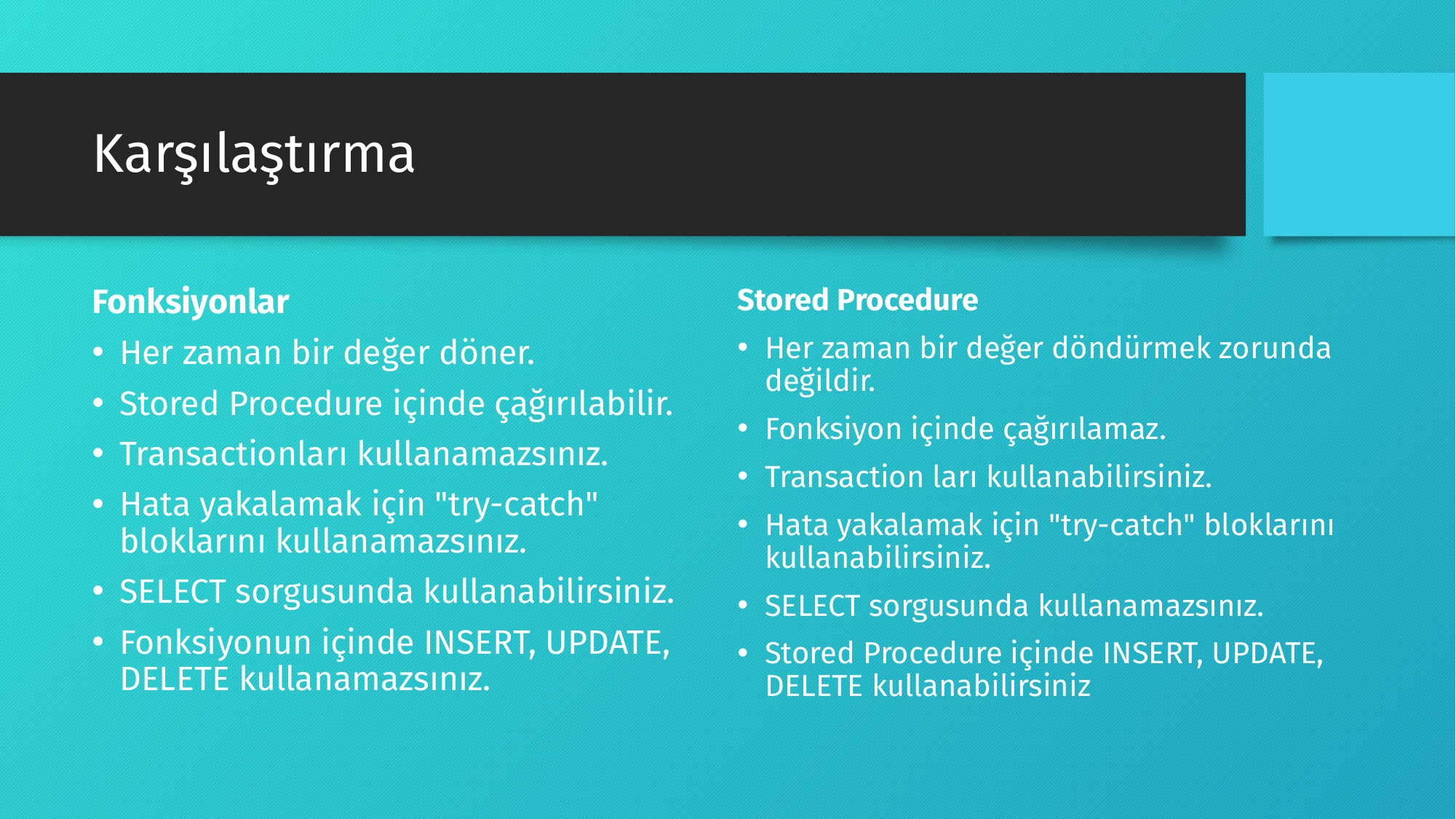

# Karşılaştırma
Fonksiyonlar
Her zaman bir değer döner.
Stored Procedure içinde çağırılabilir.
Transactionları kullanamazsınız.
Hata yakalamak için "try-catch" bloklarını kullanamazsınız.
SELECT sorgusunda kullanabilirsiniz.
Fonksiyonun içinde INSERT, UPDATE, DELETE kullanamazsınız.
Stored Procedure
Her zaman bir değer döndürmek zorunda değildir.
Fonksiyon içinde çağırılamaz.
Transaction ları kullanabilirsiniz.
Hata yakalamak için "try-catch" bloklarını kullanabilirsiniz.
SELECT sorgusunda kullanamazsınız.
Stored Procedure içinde INSERT, UPDATE, DELETE kullanabilirsiniz